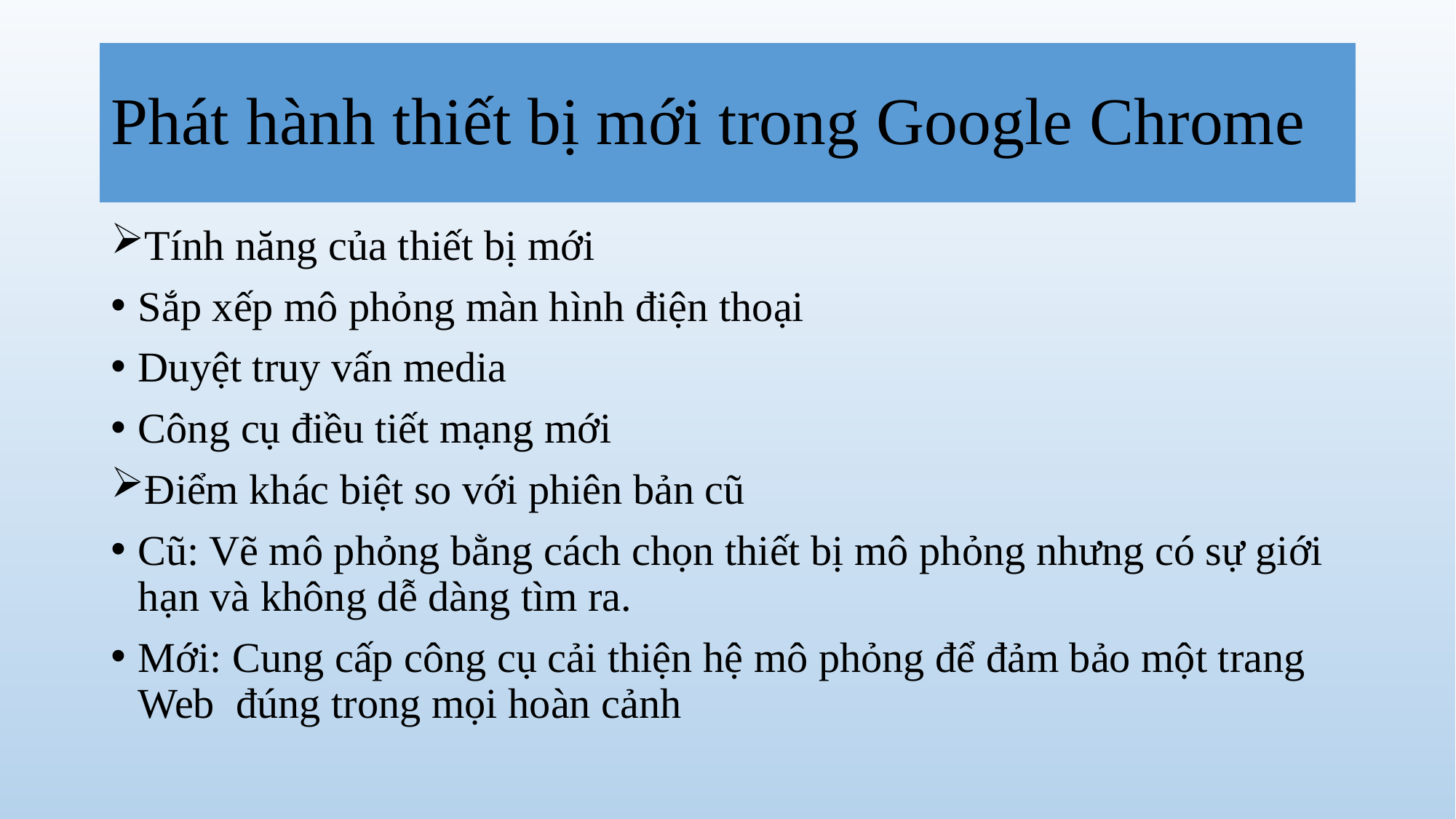

# Phát hành thiết bị mới trong Google Chrome
Tính năng của thiết bị mới
Sắp xếp mô phỏng màn hình điện thoại
Duyệt truy vấn media
Công cụ điều tiết mạng mới
Điểm khác biệt so với phiên bản cũ
Cũ: Vẽ mô phỏng bằng cách chọn thiết bị mô phỏng nhưng có sự giới hạn và không dễ dàng tìm ra.
Mới: Cung cấp công cụ cải thiện hệ mô phỏng để đảm bảo một trang Web  đúng trong mọi hoàn cảnh